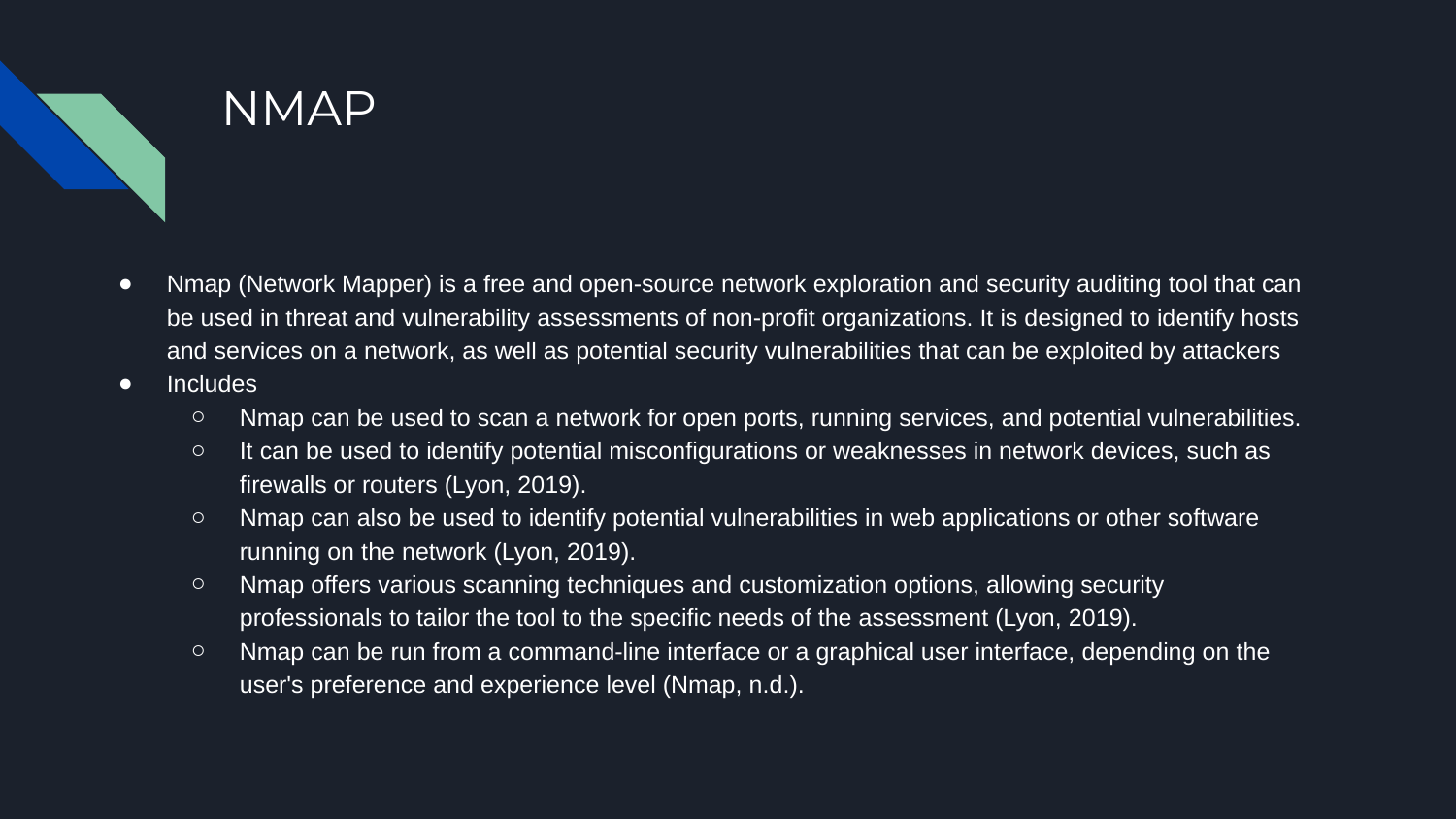

# NMAP
Nmap (Network Mapper) is a free and open-source network exploration and security auditing tool that can be used in threat and vulnerability assessments of non-profit organizations. It is designed to identify hosts and services on a network, as well as potential security vulnerabilities that can be exploited by attackers
Includes
Nmap can be used to scan a network for open ports, running services, and potential vulnerabilities.
It can be used to identify potential misconfigurations or weaknesses in network devices, such as firewalls or routers (Lyon, 2019).
Nmap can also be used to identify potential vulnerabilities in web applications or other software running on the network (Lyon, 2019).
Nmap offers various scanning techniques and customization options, allowing security professionals to tailor the tool to the specific needs of the assessment (Lyon, 2019).
Nmap can be run from a command-line interface or a graphical user interface, depending on the user's preference and experience level (Nmap, n.d.).